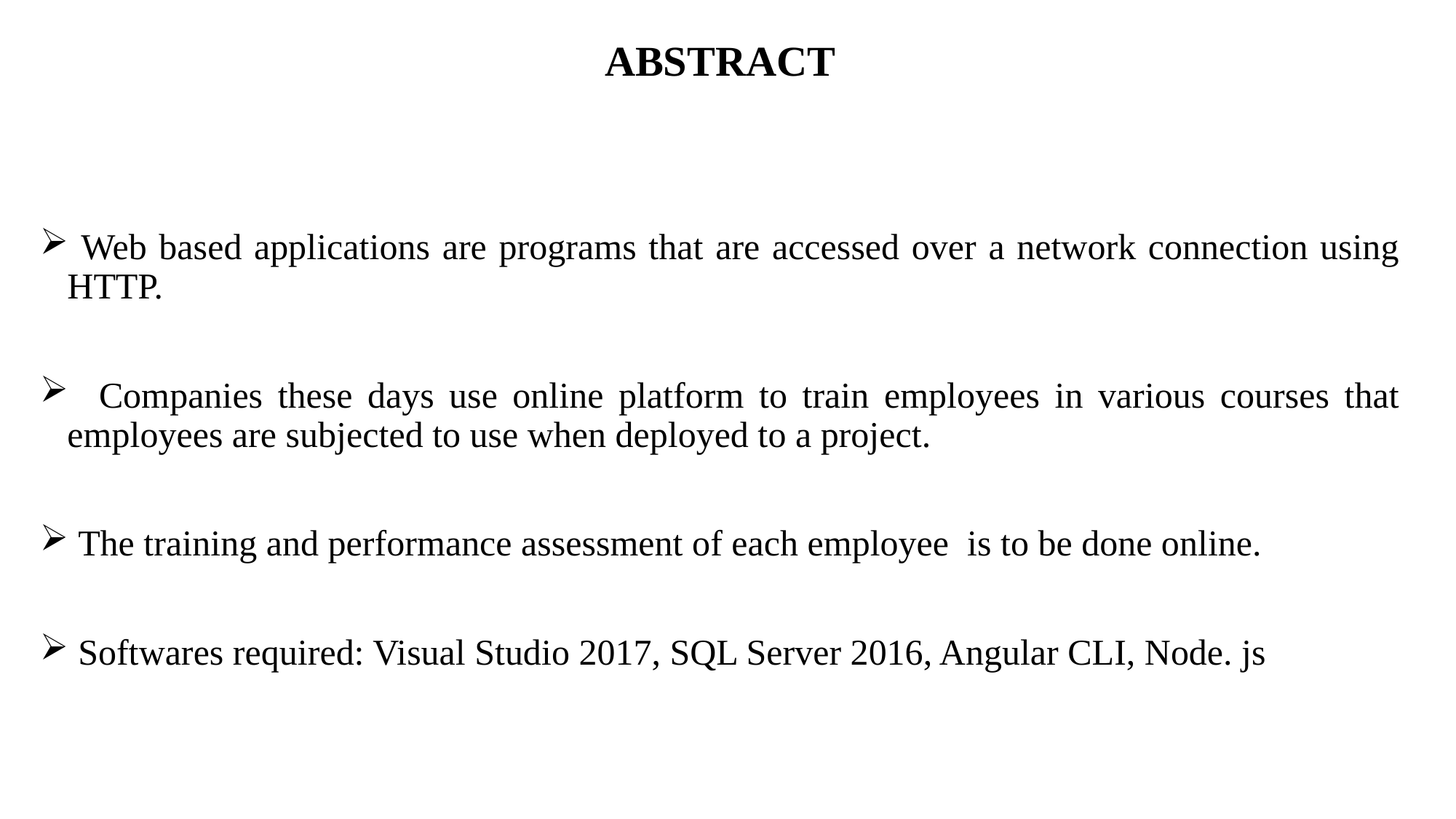

# ABSTRACT

 Web based applications are programs that are accessed over a network connection using HTTP.

  Companies these days use online platform to train employees in various courses that employees are subjected to use when deployed to a project.

 The training and performance assessment of each employee  is to be done online.

 Softwares required: Visual Studio 2017, SQL Server 2016, Angular CLI, Node. js